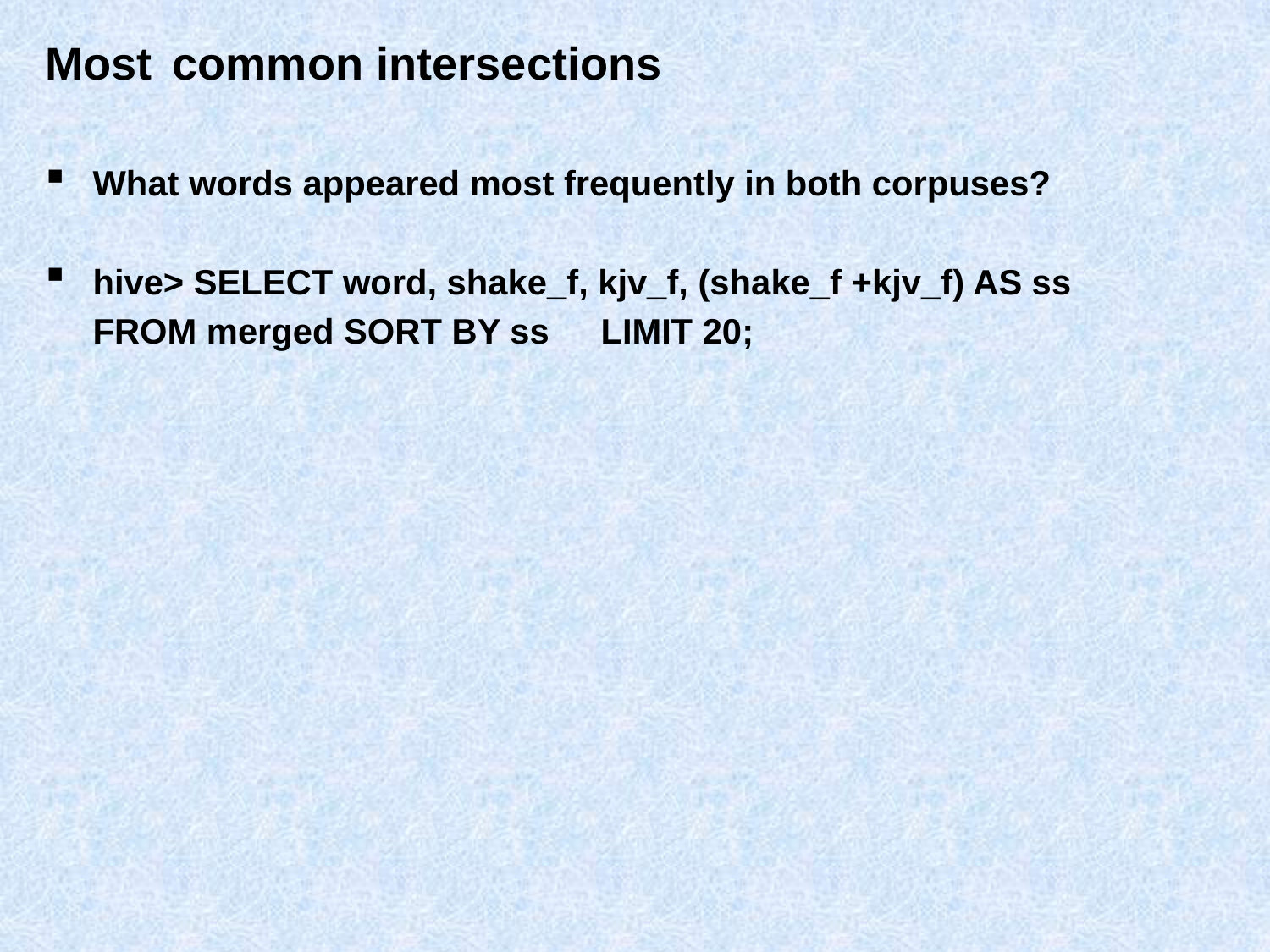

# Most	common intersections
What words appeared most frequently in both corpuses?

hive> SELECT word, shake_f, kjv_f, (shake_f +kjv_f) AS ss
	FROM merged SORT BY ss	LIMIT 20;